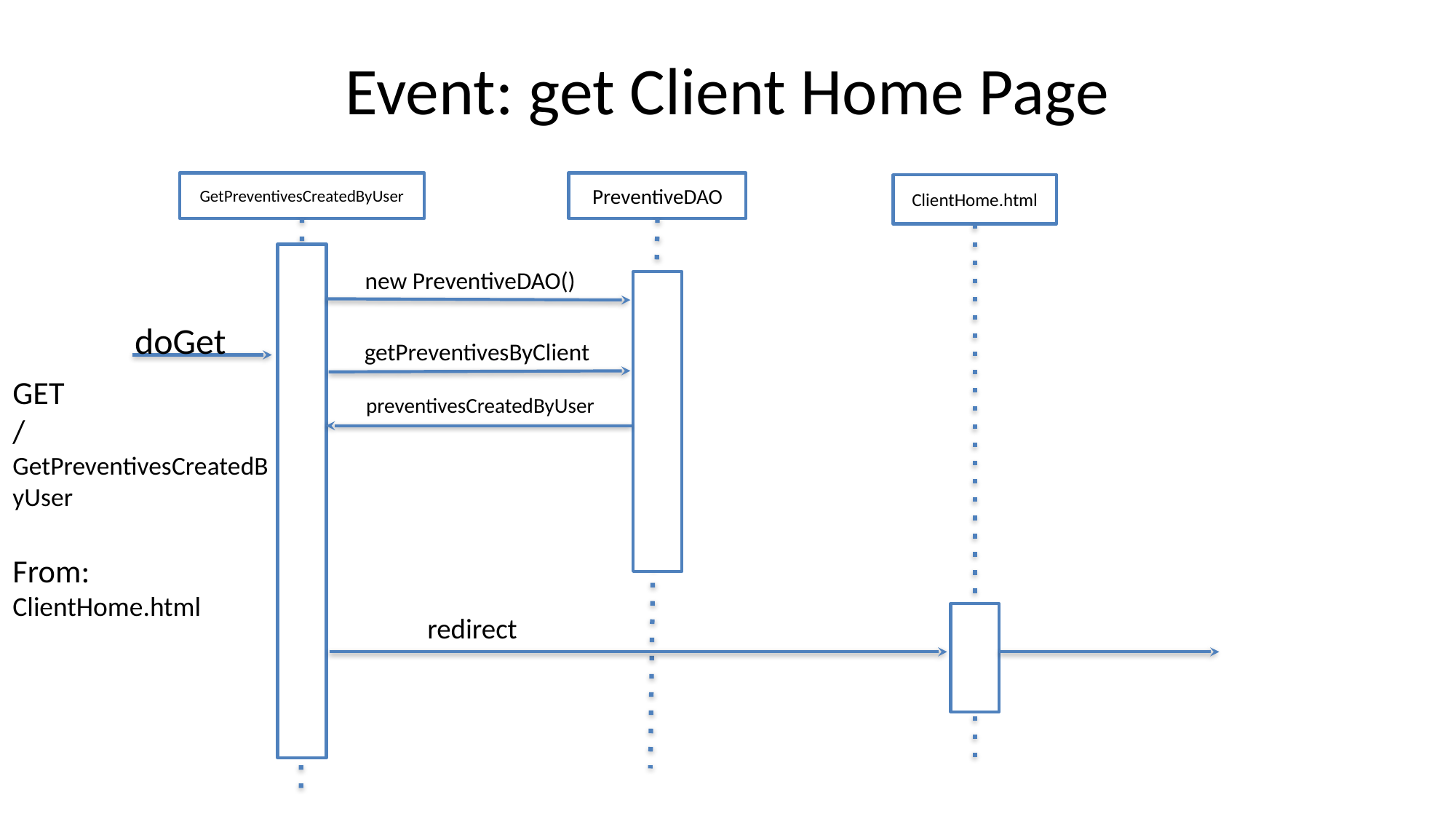

# Event: get Client Home Page
GetPreventivesCreatedByUser
PreventiveDAO
ClientHome.html

new PreventiveDAO()

doGet
getPreventivesByClient
GET
/GetPreventivesCreatedByUser

From:
ClientHome.html
preventivesCreatedByUser
redirect